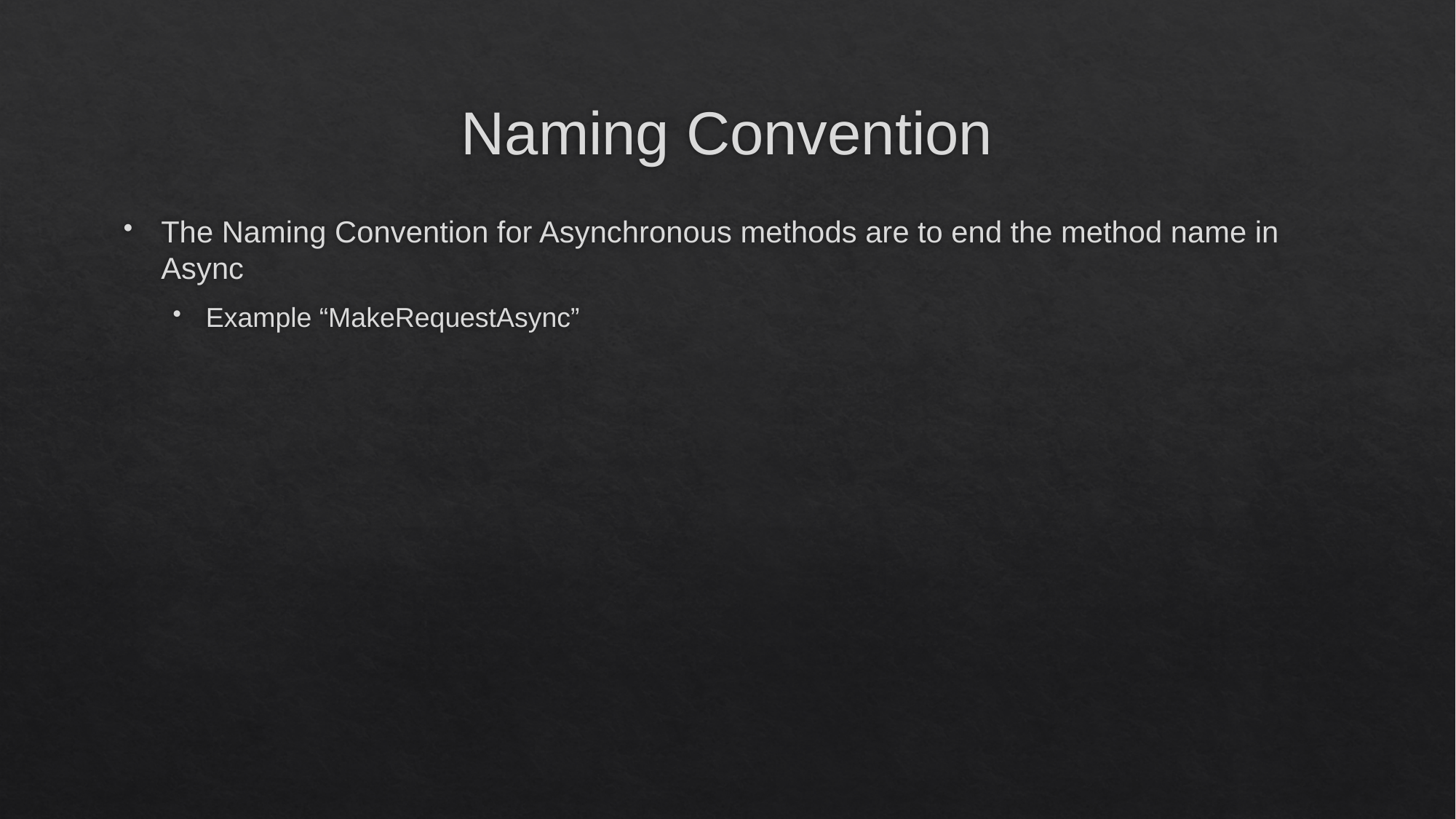

# Naming Convention
The Naming Convention for Asynchronous methods are to end the method name in Async
Example “MakeRequestAsync”